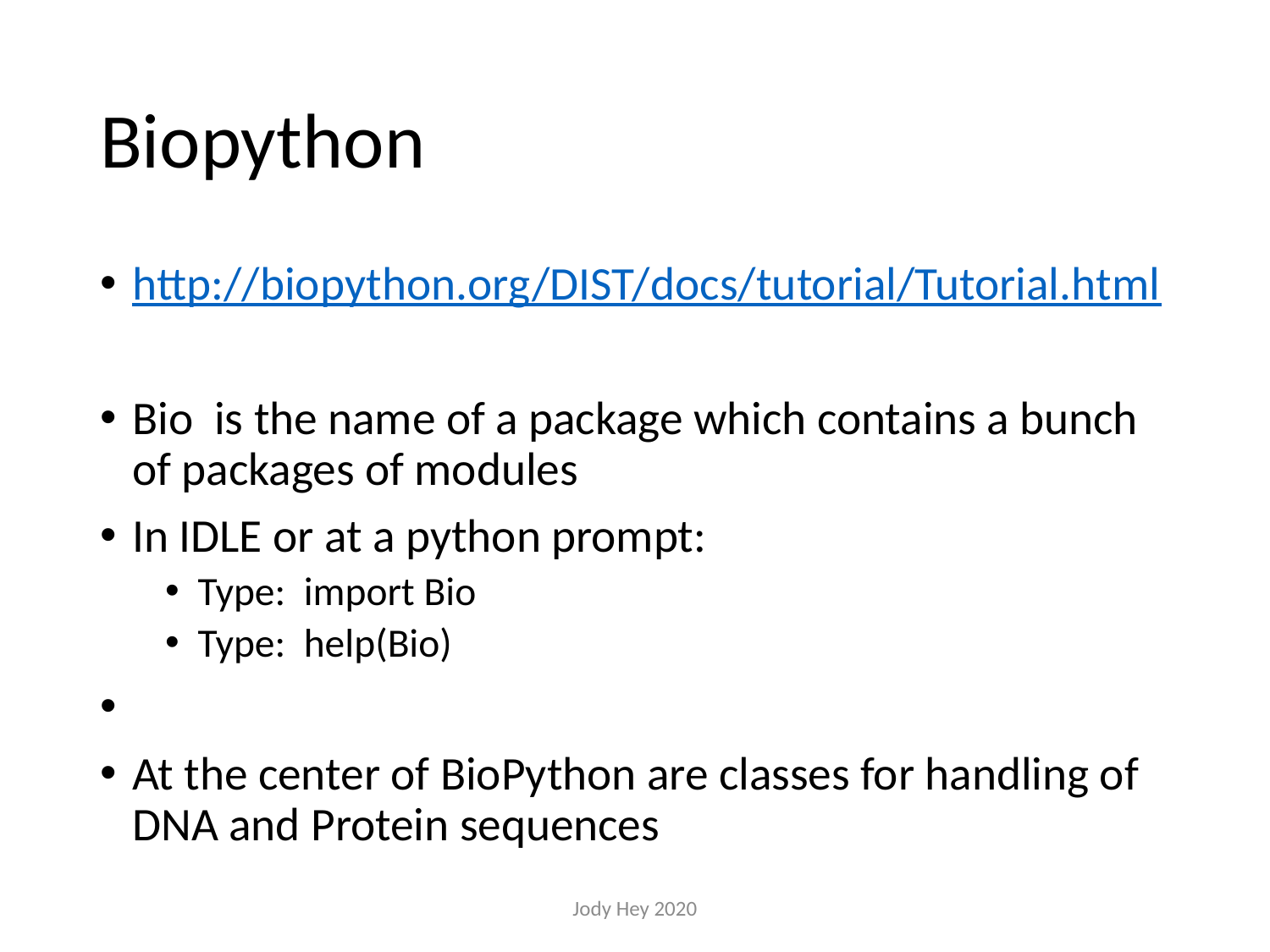

# Biopython
http://biopython.org/DIST/docs/tutorial/Tutorial.html

Bio  is the name of a package which contains a bunch of packages of modules
In IDLE or at a python prompt:
Type:  import Bio
Type:  help(Bio)

At the center of BioPython are classes for handling of DNA and Protein sequences

Jody Hey 2020